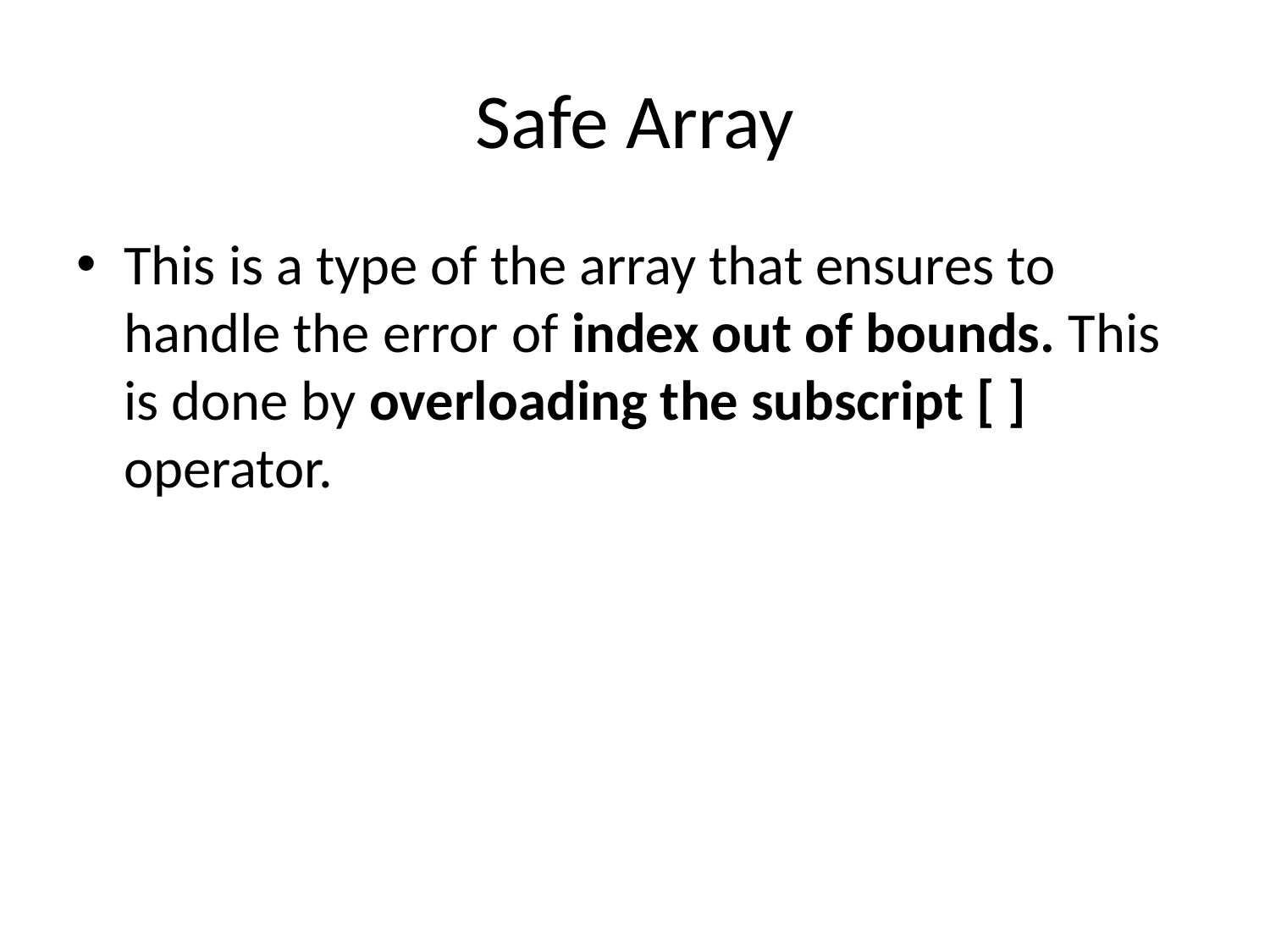

# Safe Array
This is a type of the array that ensures to handle the error of index out of bounds. This is done by overloading the subscript [ ] operator.